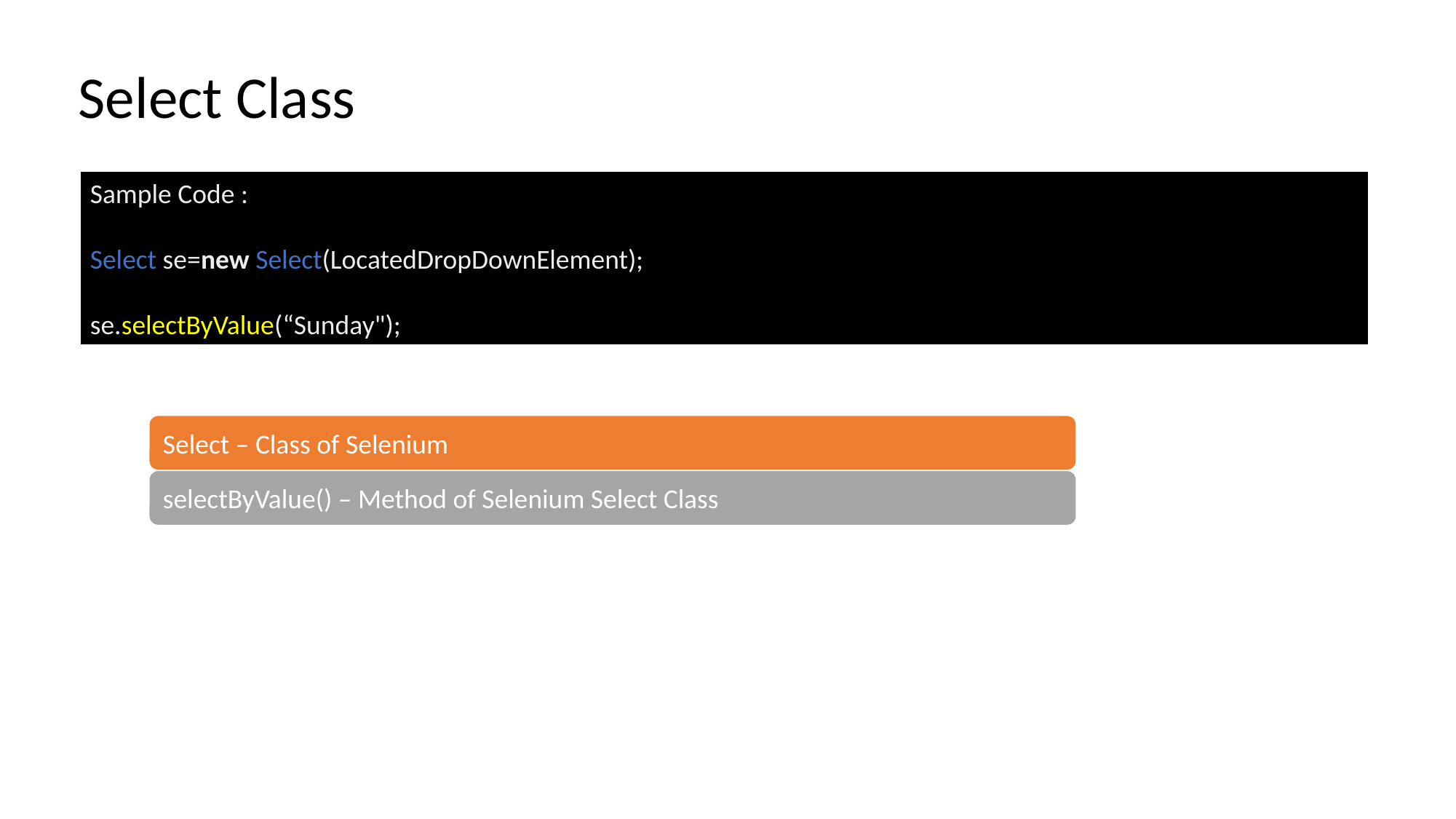

# Select Class
Sample Code :

Select se=new Select(LocatedDropDownElement);

se.selectByValue(“Sunday");
Select – Class of Selenium
selectByValue() – Method of Selenium Select Class